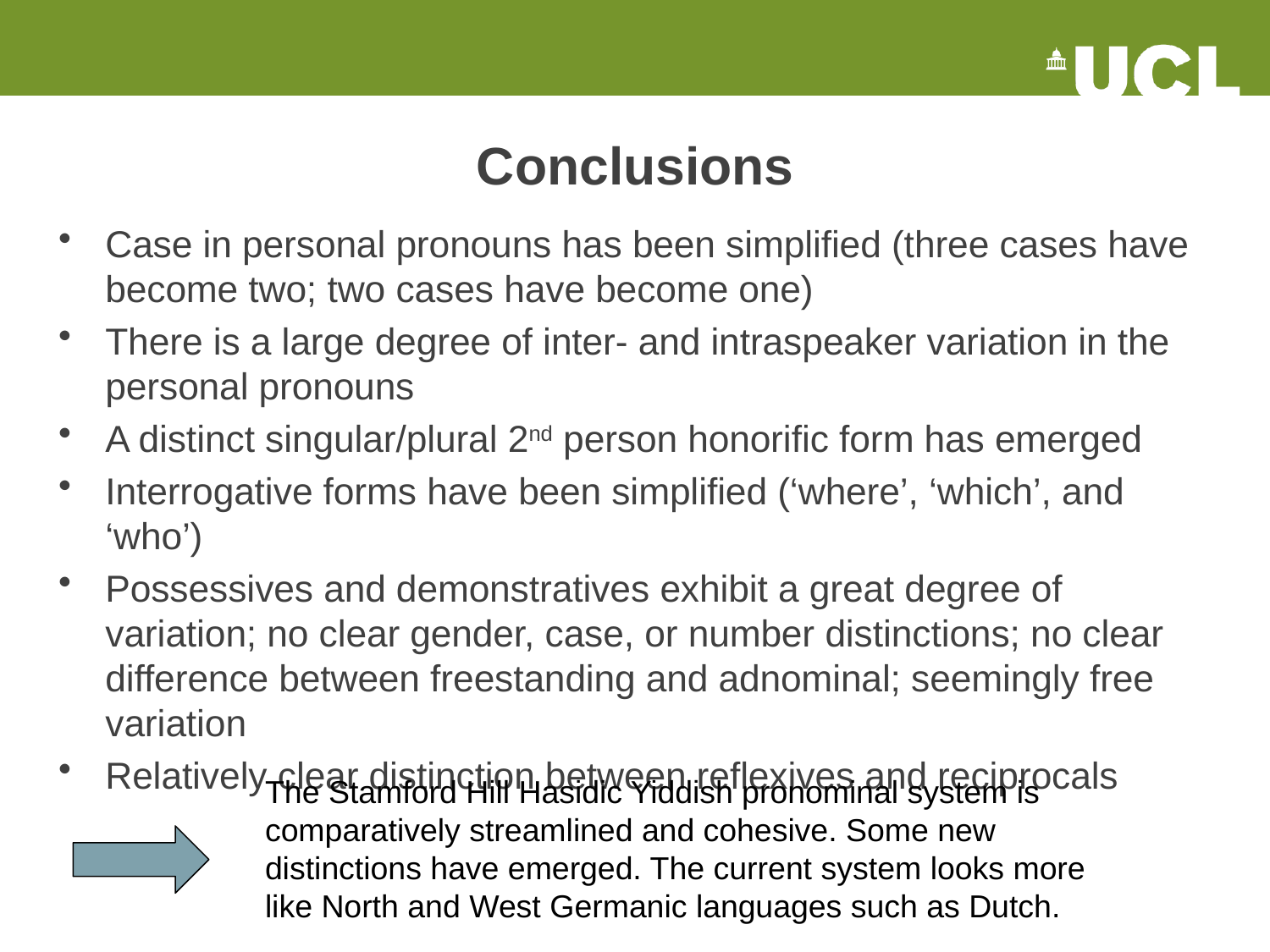

# Conclusions
Case in personal pronouns has been simplified (three cases have become two; two cases have become one)
There is a large degree of inter- and intraspeaker variation in the personal pronouns
A distinct singular/plural 2nd person honorific form has emerged
Interrogative forms have been simplified (‘where’, ‘which’, and ‘who’)
Possessives and demonstratives exhibit a great degree of variation; no clear gender, case, or number distinctions; no clear difference between freestanding and adnominal; seemingly free variation
Relatively clear distinction between reflexives and reciprocals

The Stamford Hill Hasidic Yiddish pronominal system is comparatively streamlined and cohesive. Some new distinctions have emerged. The current system looks more like North and West Germanic languages such as Dutch.